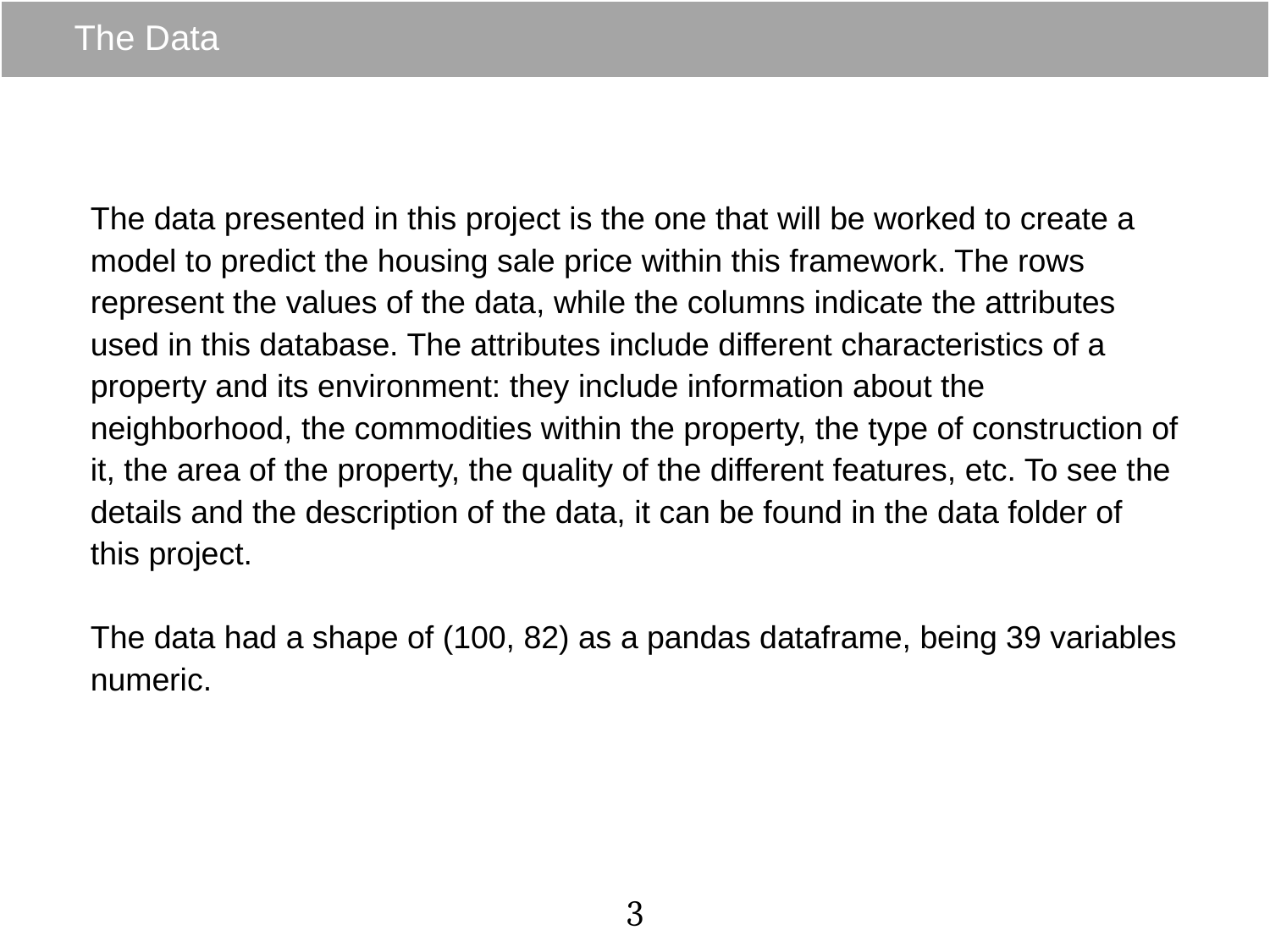

# The Data
The data presented in this project is the one that will be worked to create a model to predict the housing sale price within this framework. The rows represent the values of the data, while the columns indicate the attributes used in this database. The attributes include different characteristics of a property and its environment: they include information about the neighborhood, the commodities within the property, the type of construction of it, the area of the property, the quality of the different features, etc. To see the details and the description of the data, it can be found in the data folder of this project.

The data had a shape of (100, 82) as a pandas dataframe, being 39 variables numeric.
3